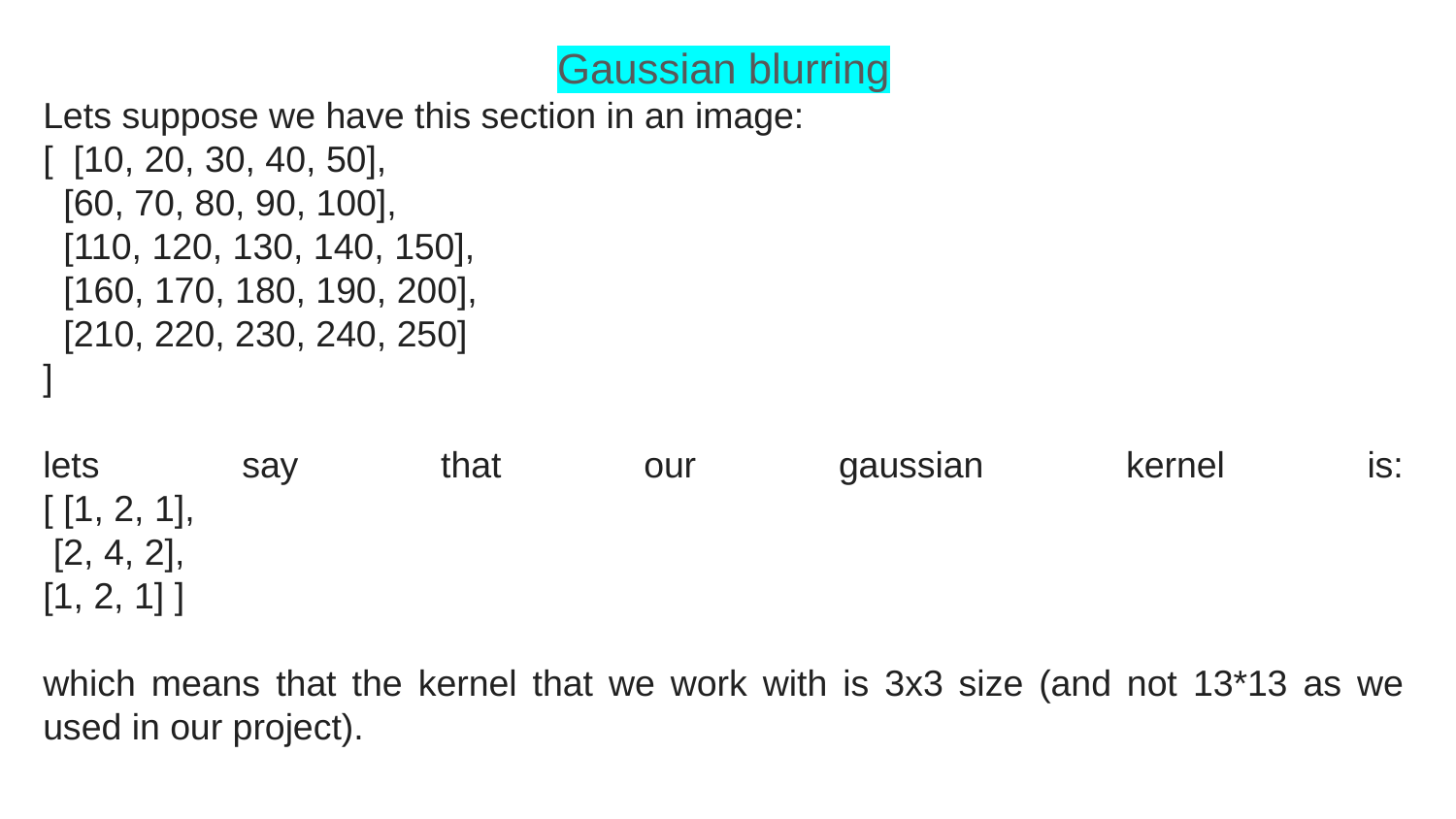

Gaussian blurring
Lets suppose we have this section in an image:
[  [10, 20, 30, 40, 50],
  [60, 70, 80, 90, 100],
  [110, 120, 130, 140, 150],
  [160, 170, 180, 190, 200],
  [210, 220, 230, 240, 250]
]

lets say that our gaussian kernel is:
[ [1, 2, 1],
 [2, 4, 2],
[1, 2, 1] ]

which means that the kernel that we work with is 3x3 size (and not 13*13 as we used in our project).